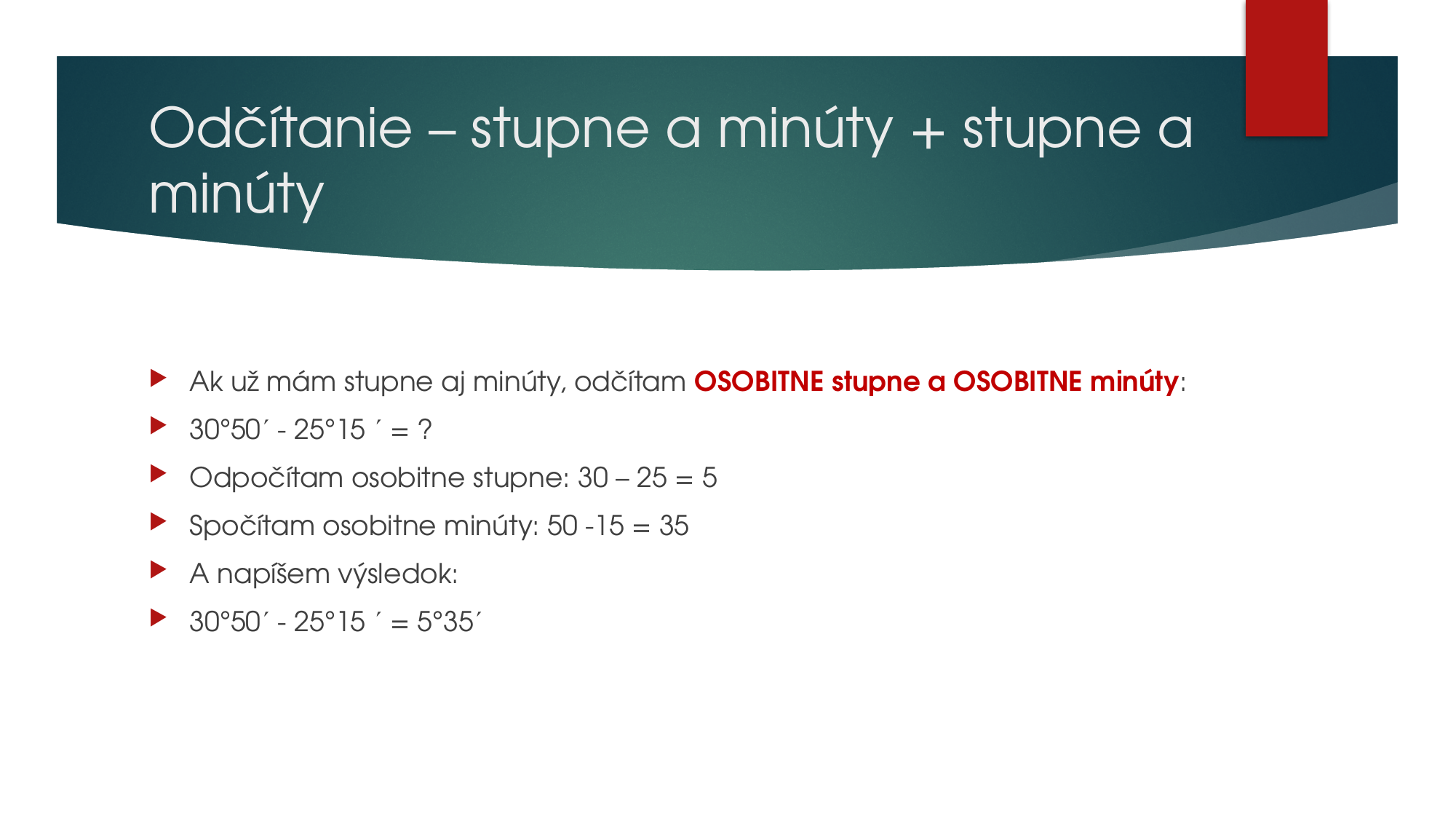

# Odčítanie – stupne a minúty + stupne a minúty

Ak už mám stupne aj minúty, odčítam OSOBITNE stupne a OSOBITNE minúty:
30°50′ - 25°15 ′ = ?
Odpočítam osobitne stupne: 30 – 25 = 5
Spočítam osobitne minúty: 50 -15 = 35
A napíšem výsledok:
30°50′ - 25°15 ′ = 5°35′